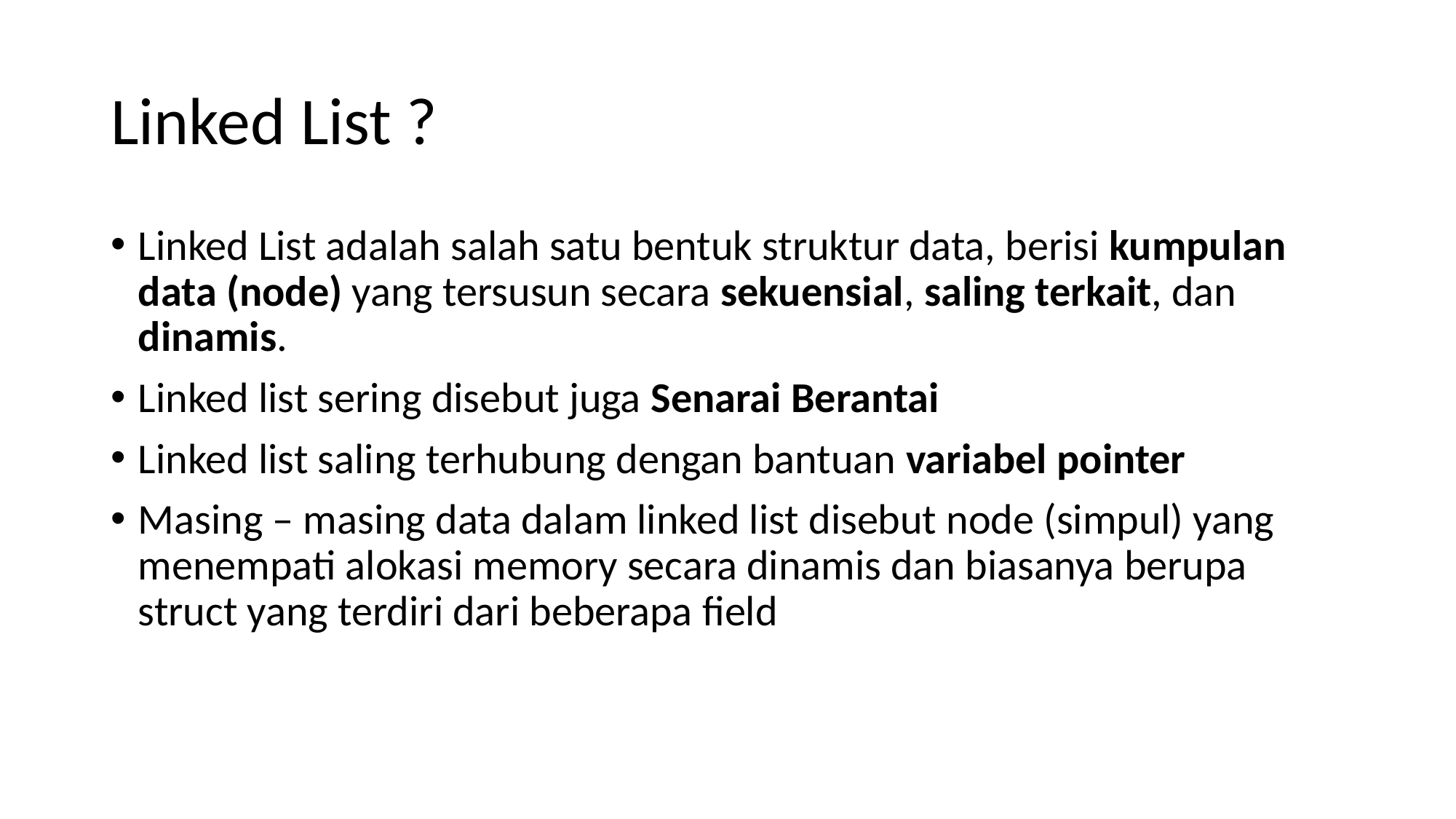

# Linked List ?
Linked List adalah salah satu bentuk struktur data, berisi kumpulan data (node) yang tersusun secara sekuensial, saling terkait, dan dinamis.
Linked list sering disebut juga Senarai Berantai
Linked list saling terhubung dengan bantuan variabel pointer
Masing – masing data dalam linked list disebut node (simpul) yang menempati alokasi memory secara dinamis dan biasanya berupa struct yang terdiri dari beberapa field